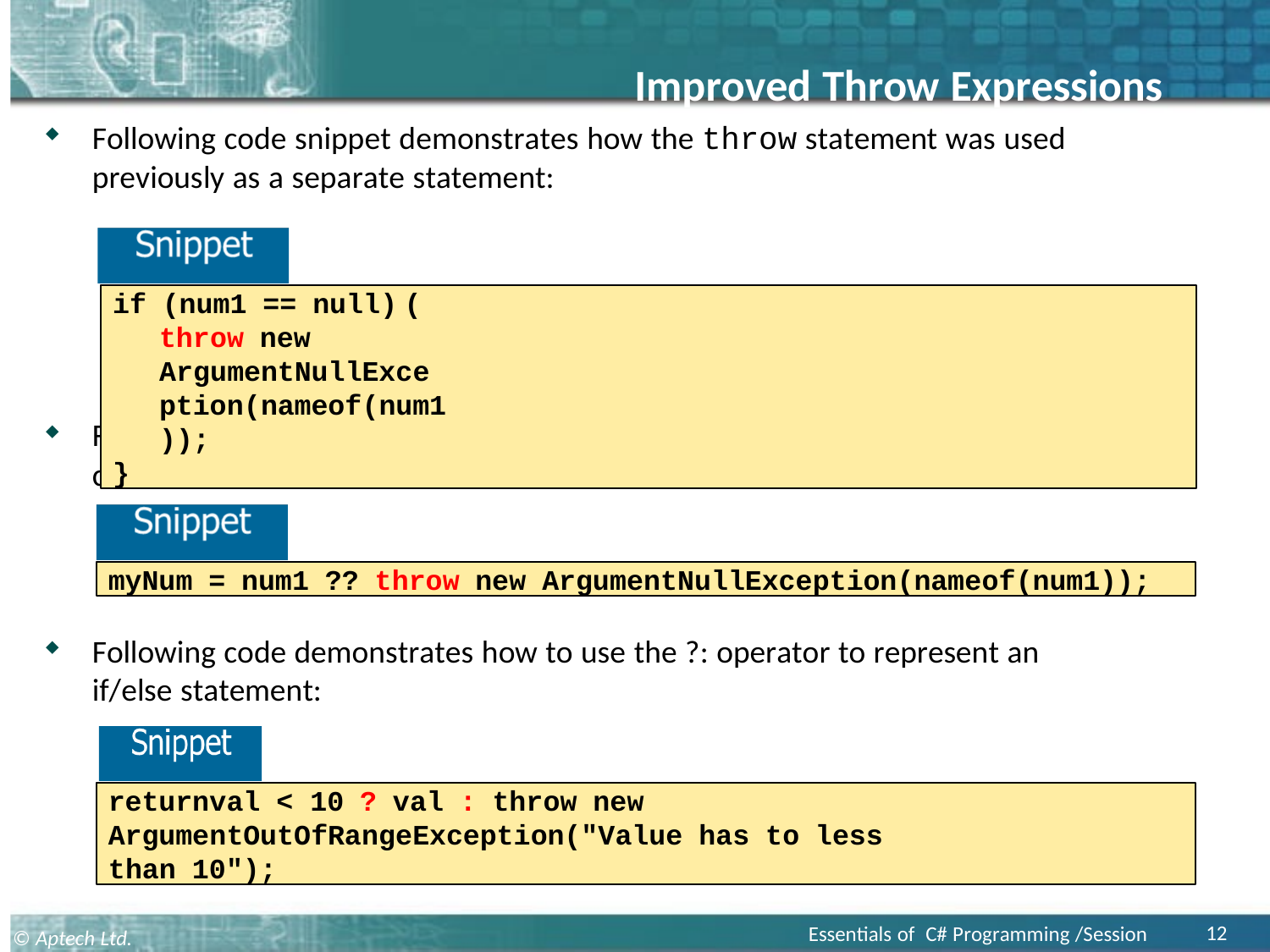

Improved Throw Expressions
Following code snippet demonstrates how the throw statement was used previously as a separate statement:

if  (num1  ==  null) (
throw  new  ArgumentNullException(nameof(num1));
}
Following code shows how C# 7.0 uses throw expression write code in a more concise manner.

myNum  =  num1  ??  throw  new  ArgumentNullException(nameof(num1));
Following code demonstrates how to use the ?: operator to represent an if/else statement:

returnval  < 10  ?  val  :  throw  new ArgumentOutOfRangeException("Value  has  to  less  than  10");
12
Essentials of  C# Programming /Session 17
© Aptech Ltd.